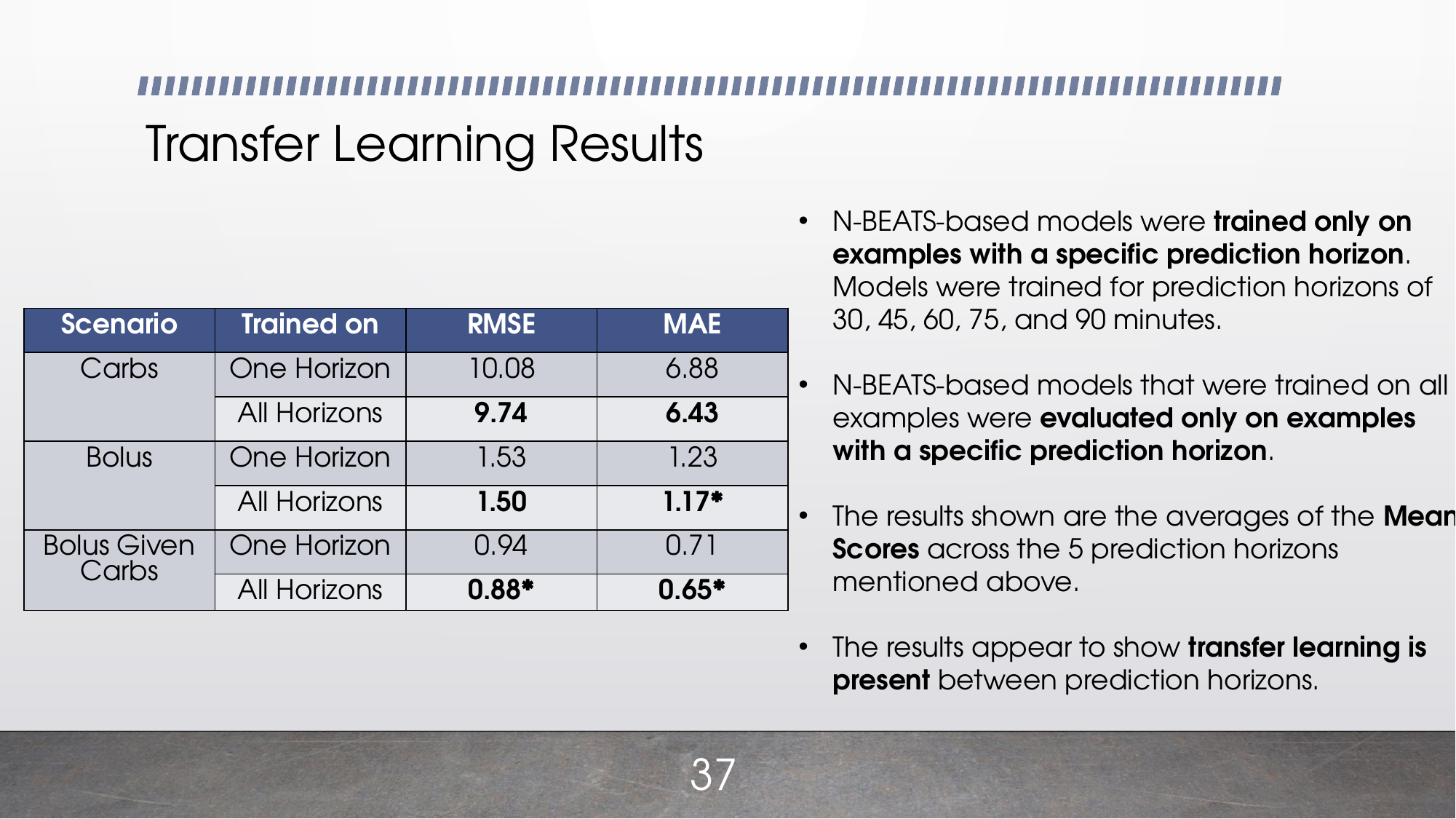

# Transfer Learning Results
N-BEATS-based models were trained only on examples with a specific prediction horizon. Models were trained for prediction horizons of 30, 45, 60, 75, and 90 minutes.

N-BEATS-based models that were trained on all examples were evaluated only on examples with a specific prediction horizon.

The results shown are the averages of the Mean Scores across the 5 prediction horizons mentioned above.

The results appear to show transfer learning is present between prediction horizons.

| Scenario | Trained on | RMSE | MAE |
| --- | --- | --- | --- |
| Carbs | One Horizon | 10.08 | 6.88 |
|  | All Horizons | 9.74 | 6.43 |
| Bolus | One Horizon | 1.53 | 1.23 |
|  | All Horizons | 1.50 | 1.17\* |
| Bolus Given Carbs | One Horizon | 0.94 | 0.71 |
|  | All Horizons | 0.88\* | 0.65\* |
37